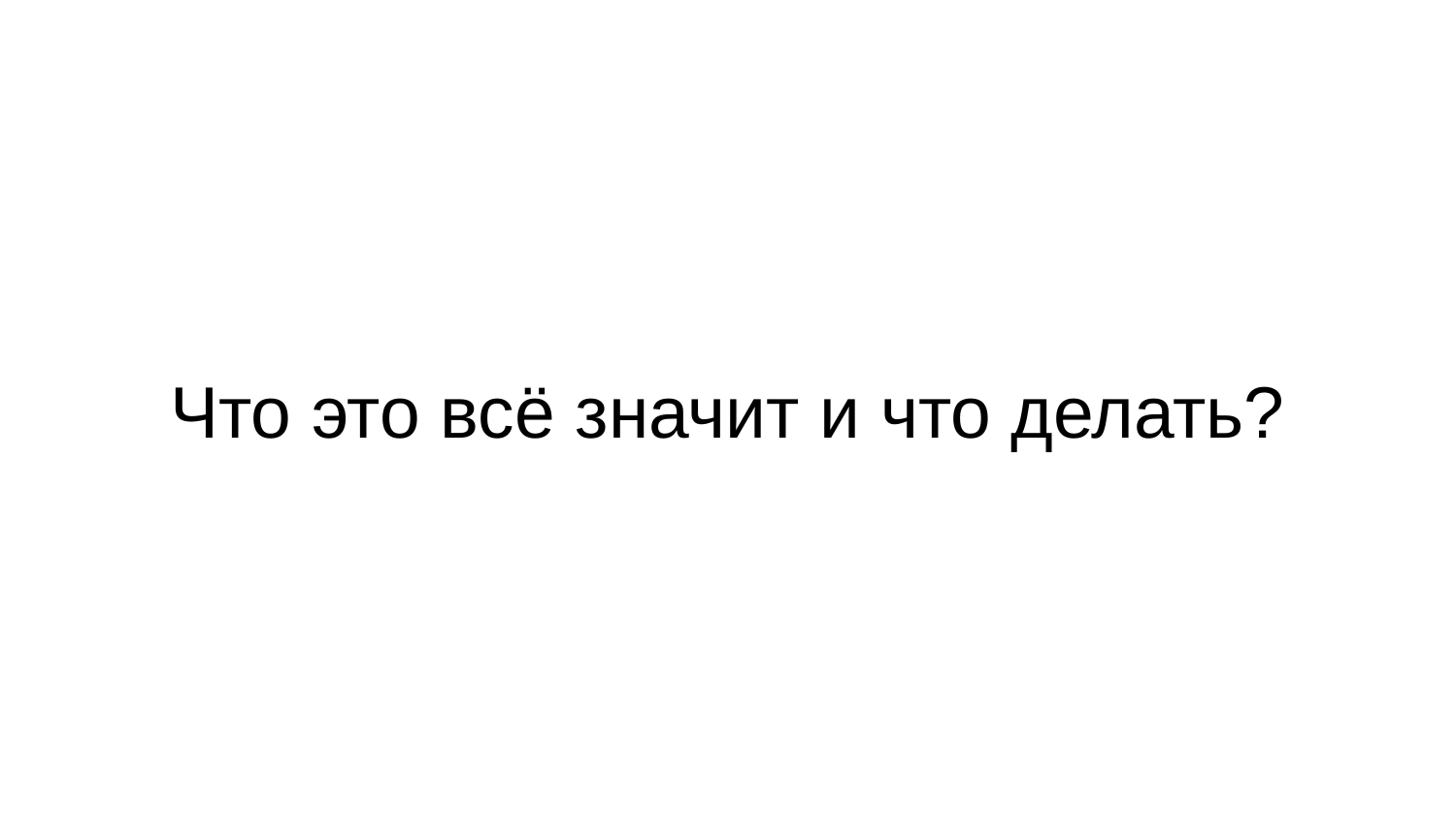

# Что это всё значит и что делать?